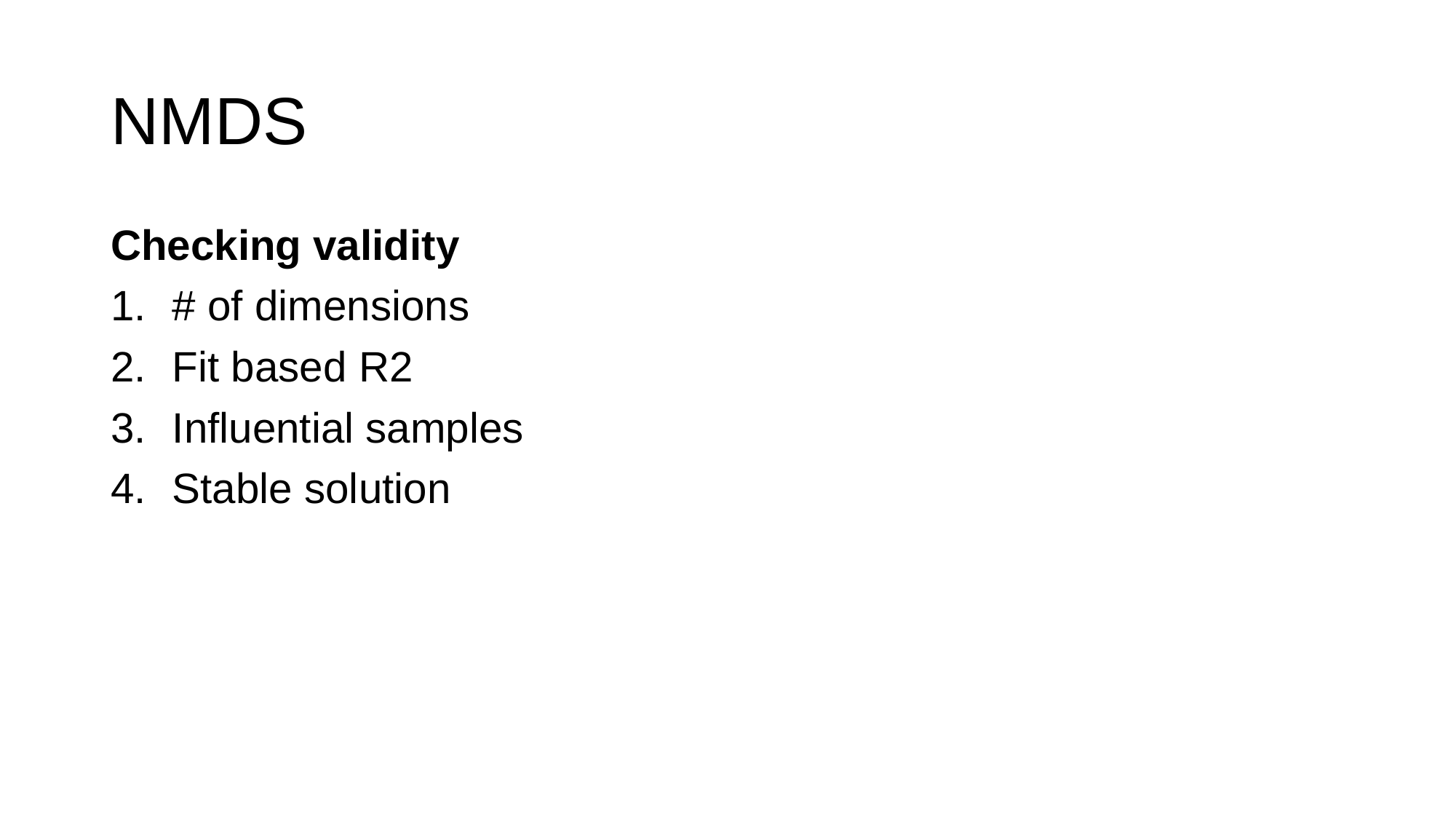

# NMDS
Checking validity
# of dimensions
Fit based R2
Influential samples
Stable solution